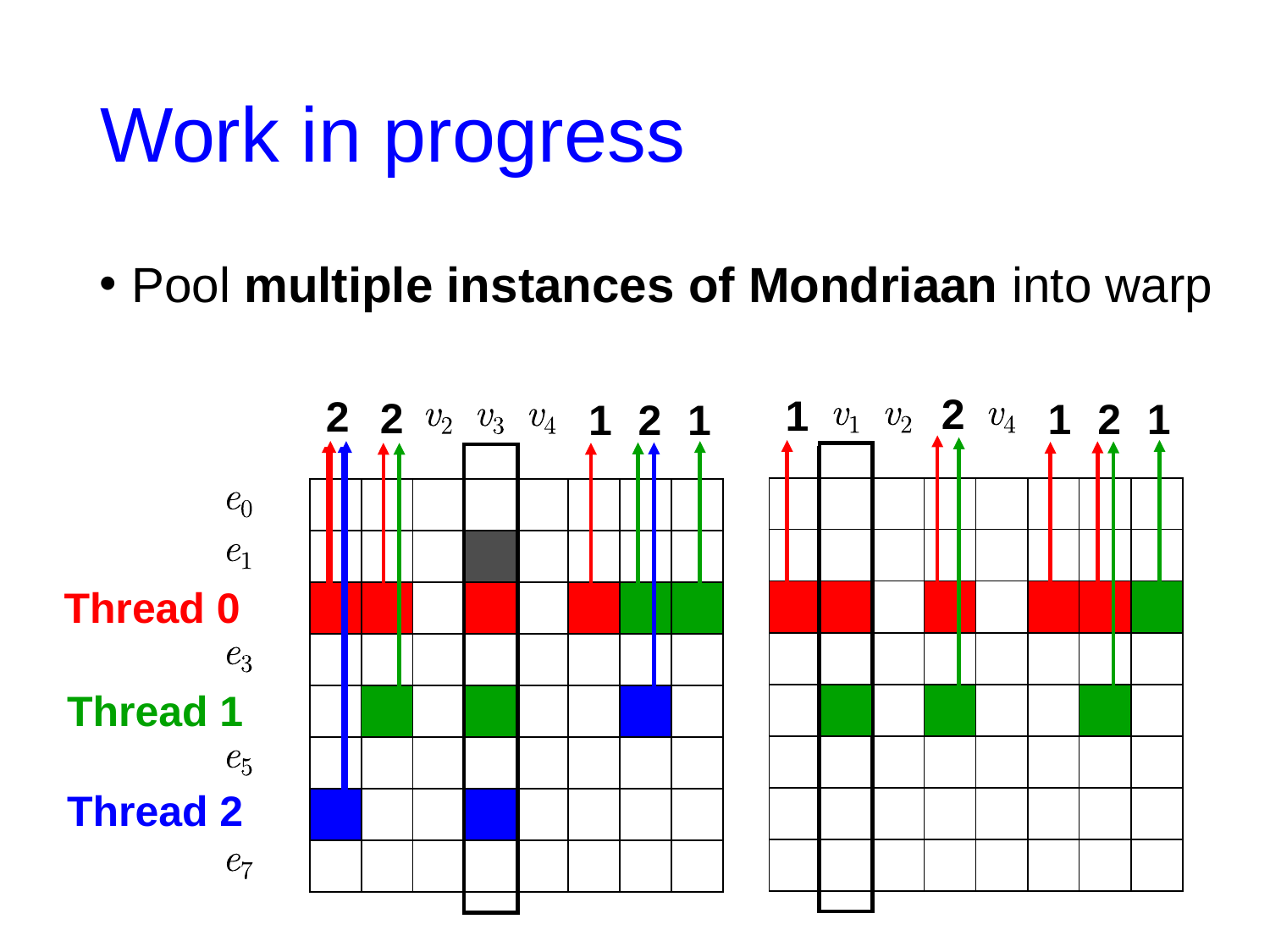

# Work in progress
Pool multiple instances of Mondriaan into warp
2
1
1
2
1

2
2
1
2
1

Thread 0

Thread 1

Thread 2